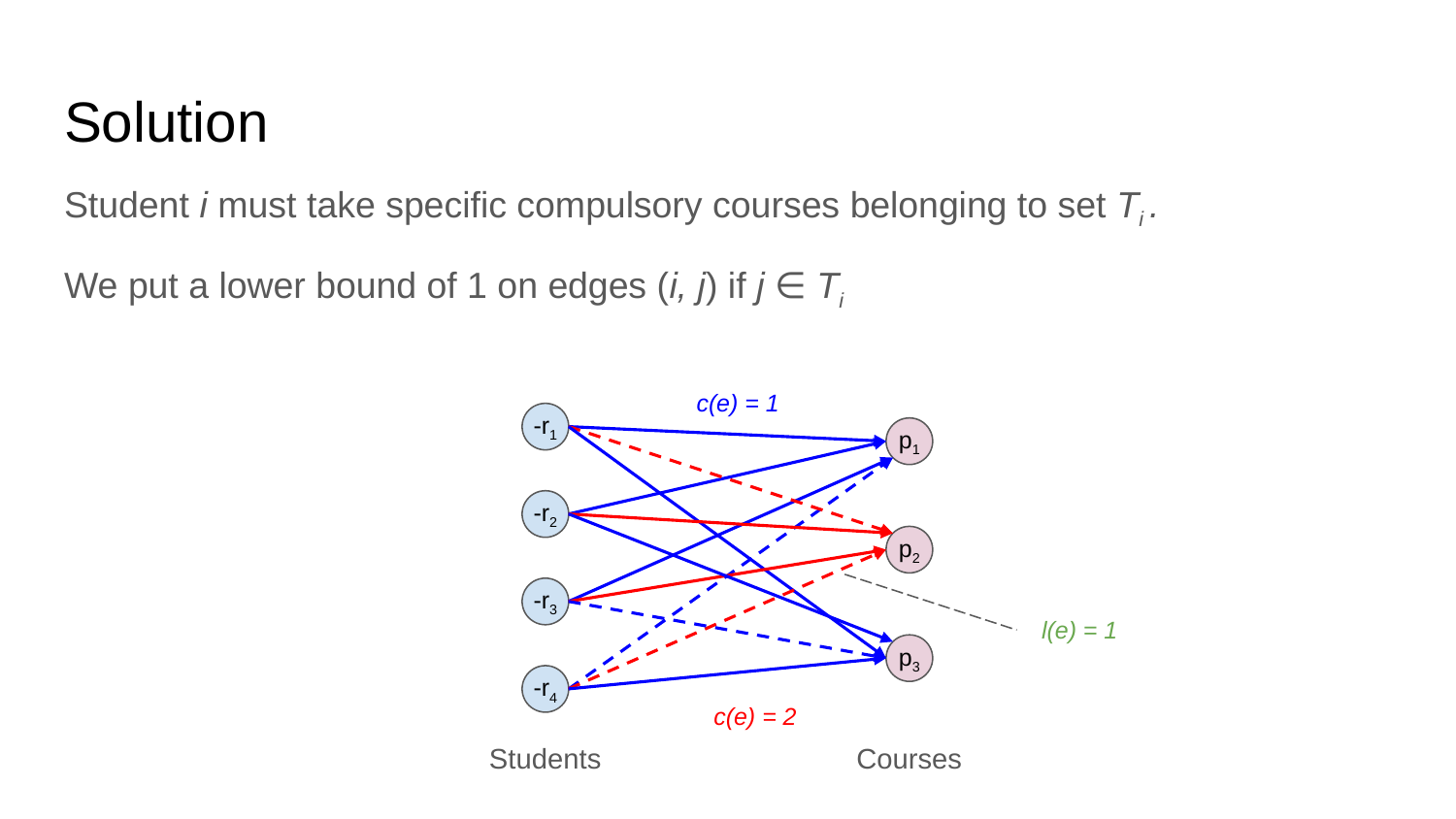

# Solution
Student i must take specific compulsory courses belonging to set Ti .
We put a lower bound of 1 on edges (i, j) if j ∈ Ti
c(e) = 1
-r1
p1
-r2
p2
-r3
l(e) = 1
p3
-r4
c(e) = 2
Students
Courses